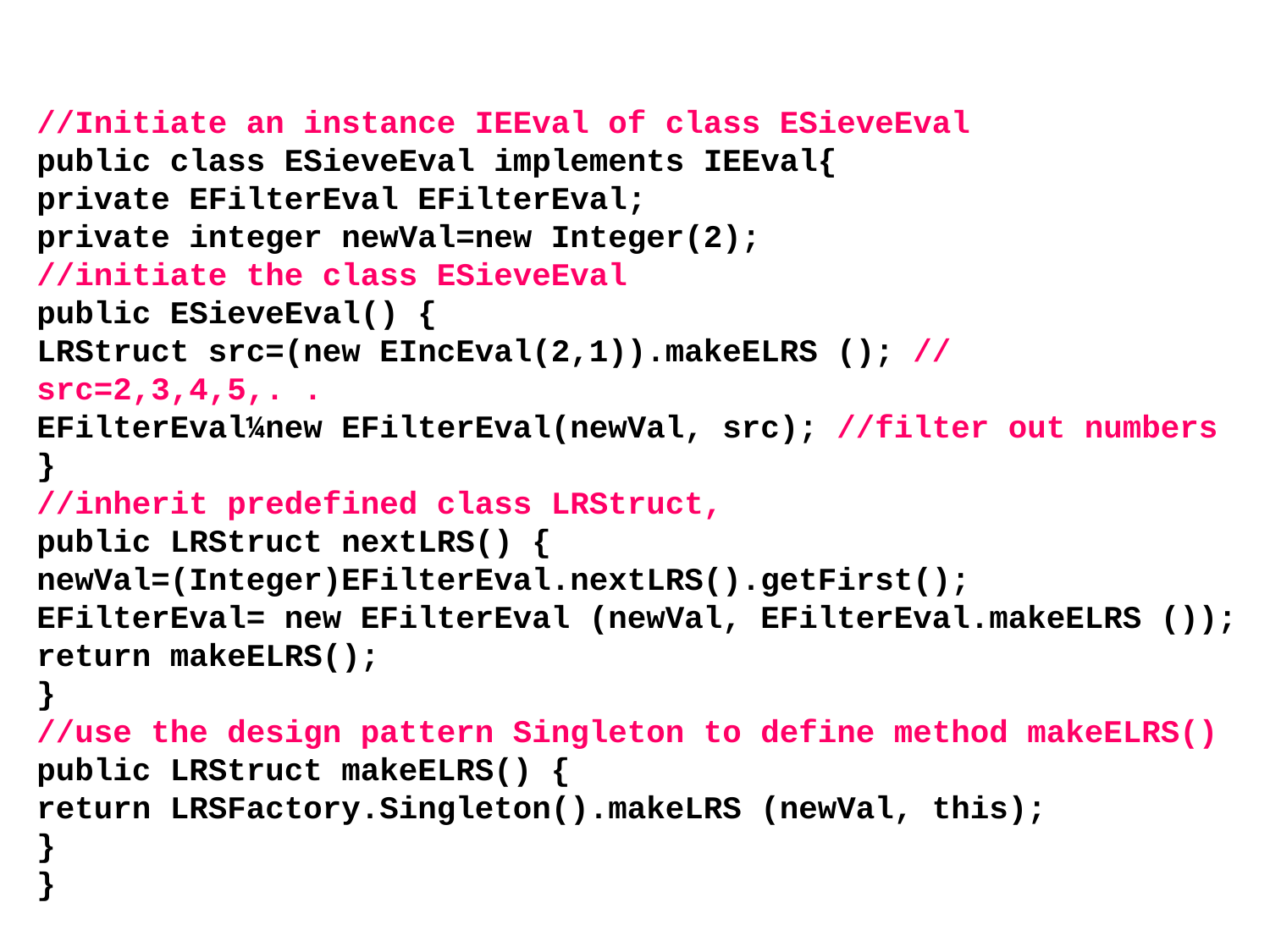

//Initiate an instance IEEval of class ESieveEval
public class ESieveEval implements IEEval{
private EFilterEval EFilterEval;
private integer newVal=new Integer(2);
//initiate the class ESieveEval
public ESieveEval() {
LRStruct src=(new EIncEval(2,1)).makeELRS (); // src=2,3,4,5,. .
EFilterEval¼new EFilterEval(newVal, src); //filter out numbers
}
//inherit predefined class LRStruct,
public LRStruct nextLRS() {
newVal=(Integer)EFilterEval.nextLRS().getFirst();
EFilterEval= new EFilterEval (newVal, EFilterEval.makeELRS ());
return makeELRS();
}
//use the design pattern Singleton to define method makeELRS()
public LRStruct makeELRS() {
return LRSFactory.Singleton().makeLRS (newVal, this);
}
}